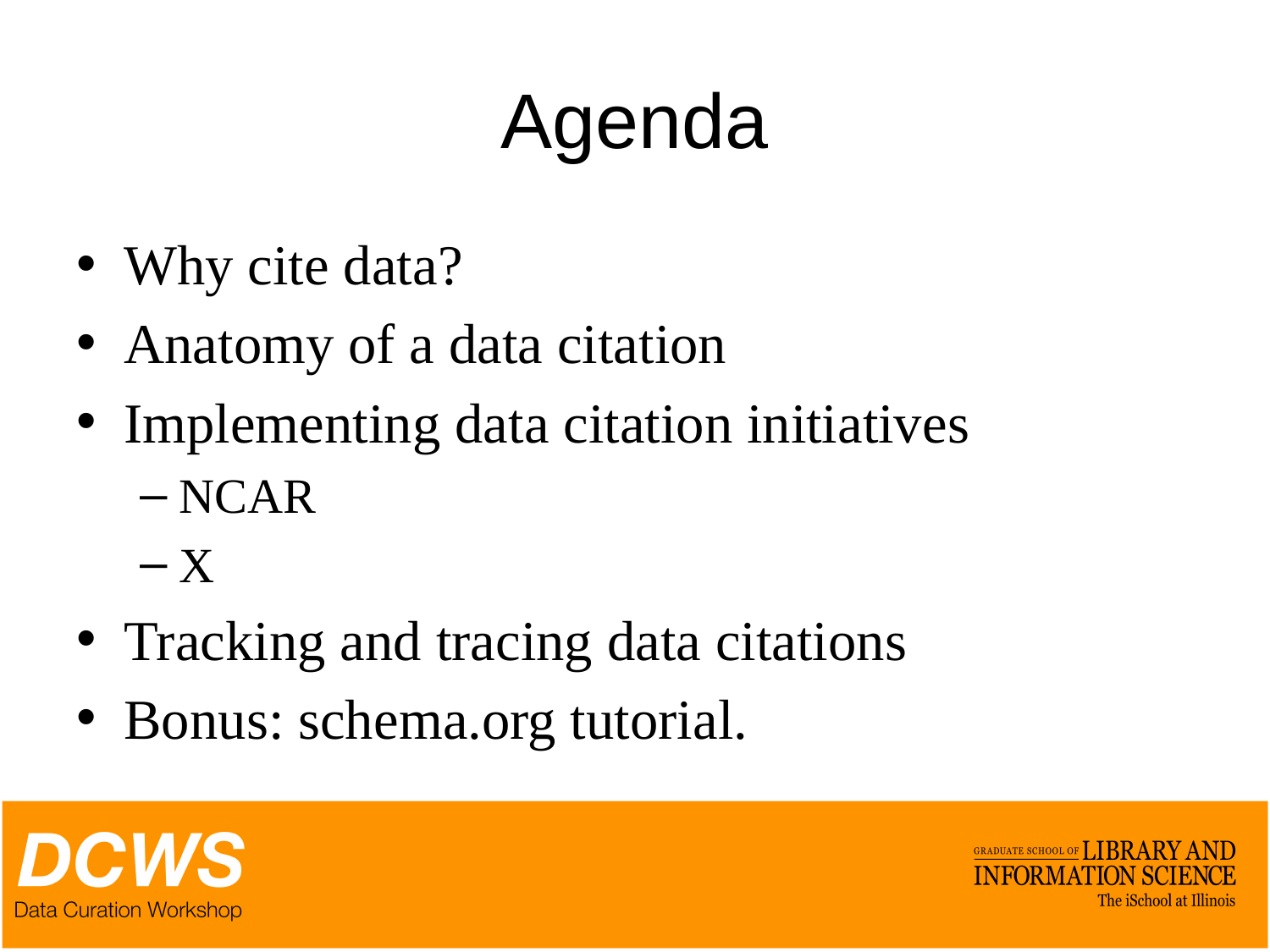

# Agenda
Why cite data?
Anatomy of a data citation
Implementing data citation initiatives
NCAR
X
Tracking and tracing data citations
Bonus: schema.org tutorial.